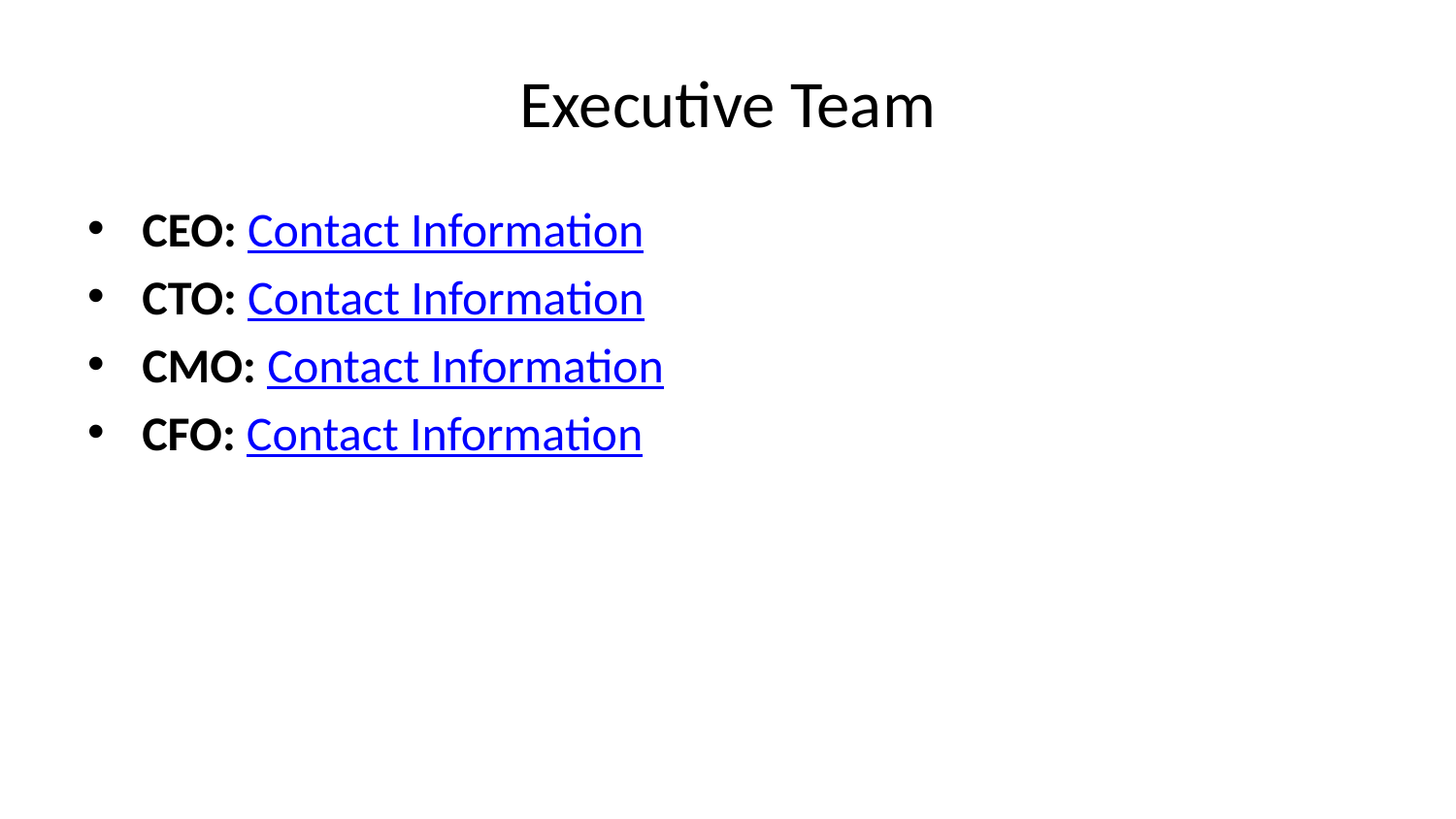

# Executive Team
CEO: Contact Information
CTO: Contact Information
CMO: Contact Information
CFO: Contact Information